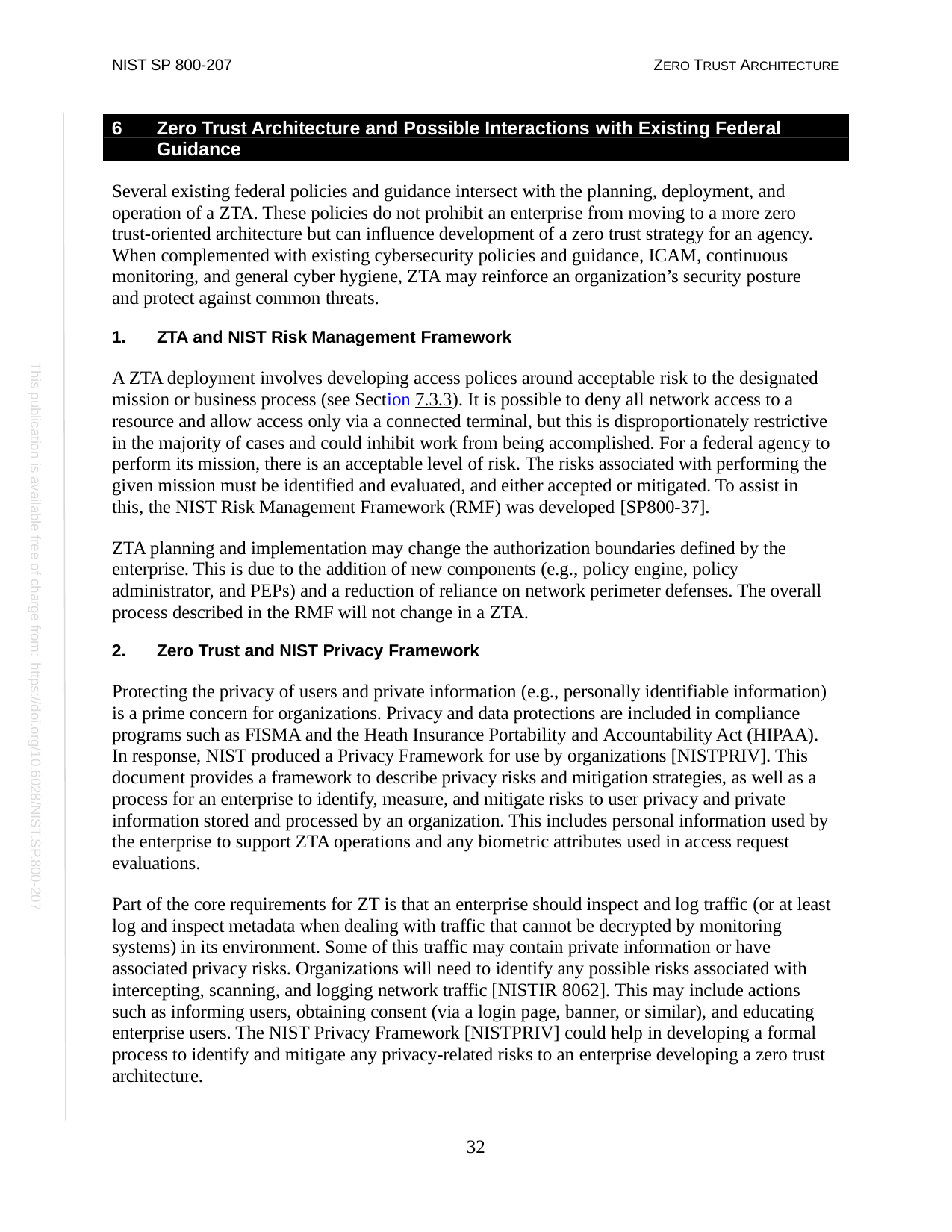

NIST SP 800-207
ZERO TRUST ARCHITECTURE

Zero Trust Architecture and Possible Interactions with Existing Federal  Guidance

Several existing federal policies and guidance intersect with the planning, deployment, and  operation of a ZTA. These policies do not prohibit an enterprise from moving to a more zero  trust-oriented architecture but can influence development of a zero trust strategy for an agency.  When complemented with existing cybersecurity policies and guidance, ICAM, continuous  monitoring, and general cyber hygiene, ZTA may reinforce an organization’s security posture  and protect against common threats.
ZTA and NIST Risk Management Framework

A ZTA deployment involves developing access polices around acceptable risk to the designated  mission or business process (see Section 7.3.3). It is possible to deny all network access to a  resource and allow access only via a connected terminal, but this is disproportionately restrictive  in the majority of cases and could inhibit work from being accomplished. For a federal agency to  perform its mission, there is an acceptable level of risk. The risks associated with performing the  given mission must be identified and evaluated, and either accepted or mitigated. To assist in  this, the NIST Risk Management Framework (RMF) was developed [SP800-37].

ZTA planning and implementation may change the authorization boundaries defined by the  enterprise. This is due to the addition of new components (e.g., policy engine, policy  administrator, and PEPs) and a reduction of reliance on network perimeter defenses. The overall  process described in the RMF will not change in a ZTA.
Zero Trust and NIST Privacy Framework

Protecting the privacy of users and private information (e.g., personally identifiable information)  is a prime concern for organizations. Privacy and data protections are included in compliance  programs such as FISMA and the Heath Insurance Portability and Accountability Act (HIPAA).  In response, NIST produced a Privacy Framework for use by organizations [NISTPRIV]. This  document provides a framework to describe privacy risks and mitigation strategies, as well as a  process for an enterprise to identify, measure, and mitigate risks to user privacy and private  information stored and processed by an organization. This includes personal information used by  the enterprise to support ZTA operations and any biometric attributes used in access request  evaluations.

Part of the core requirements for ZT is that an enterprise should inspect and log traffic (or at least  log and inspect metadata when dealing with traffic that cannot be decrypted by monitoring  systems) in its environment. Some of this traffic may contain private information or have  associated privacy risks. Organizations will need to identify any possible risks associated with  intercepting, scanning, and logging network traffic [NISTIR 8062]. This may include actions  such as informing users, obtaining consent (via a login page, banner, or similar), and educating  enterprise users. The NIST Privacy Framework [NISTPRIV] could help in developing a formal  process to identify and mitigate any privacy-related risks to an enterprise developing a zero trust  architecture.

This publication is available free of charge from: https://doi.org/10.6028/NIST.SP.800-207
32